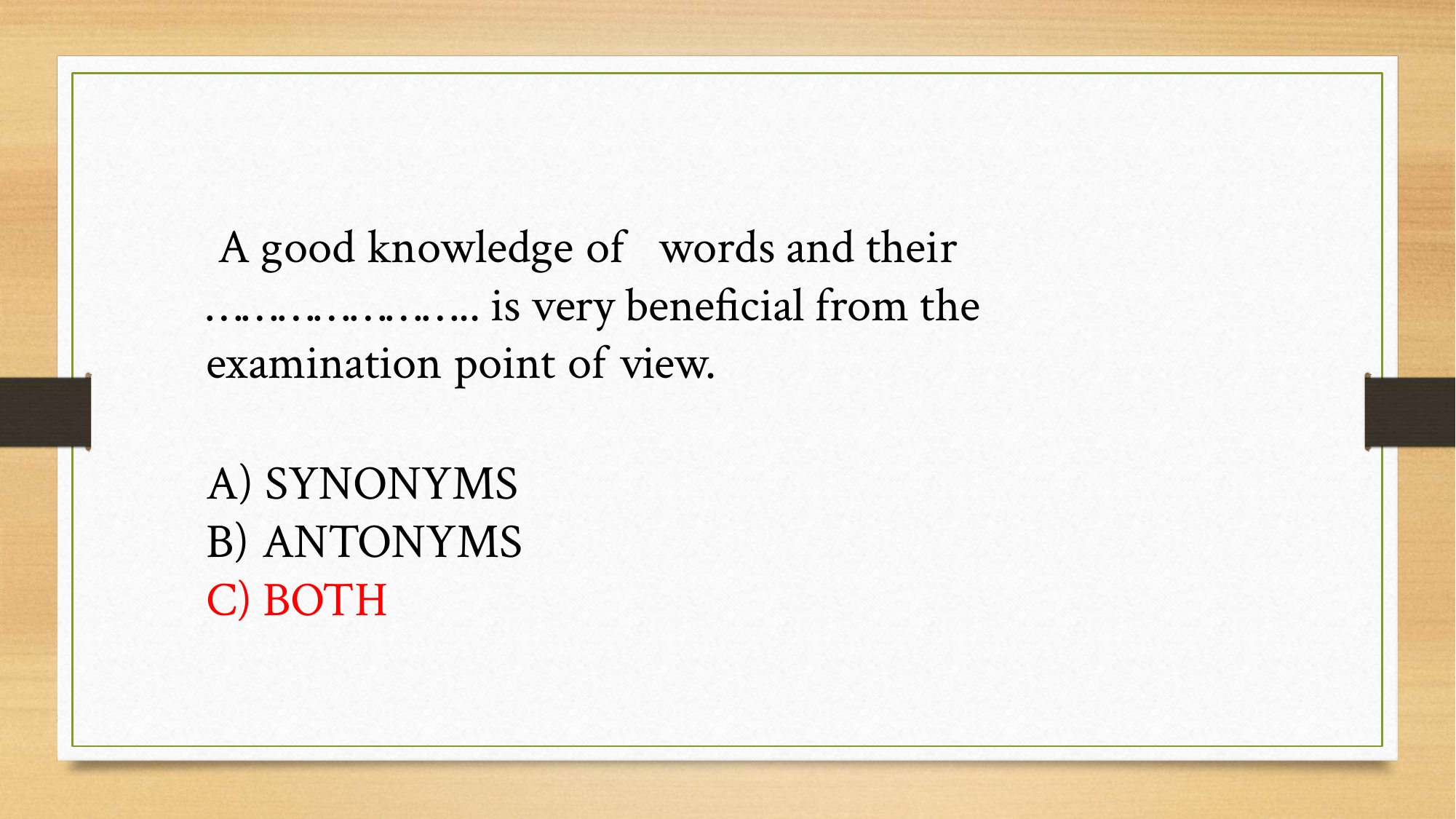

A good knowledge of	words and their
………………….. is very beneficial from the  examination point of	view.

SYNONYMS
ANTONYMS
BOTH